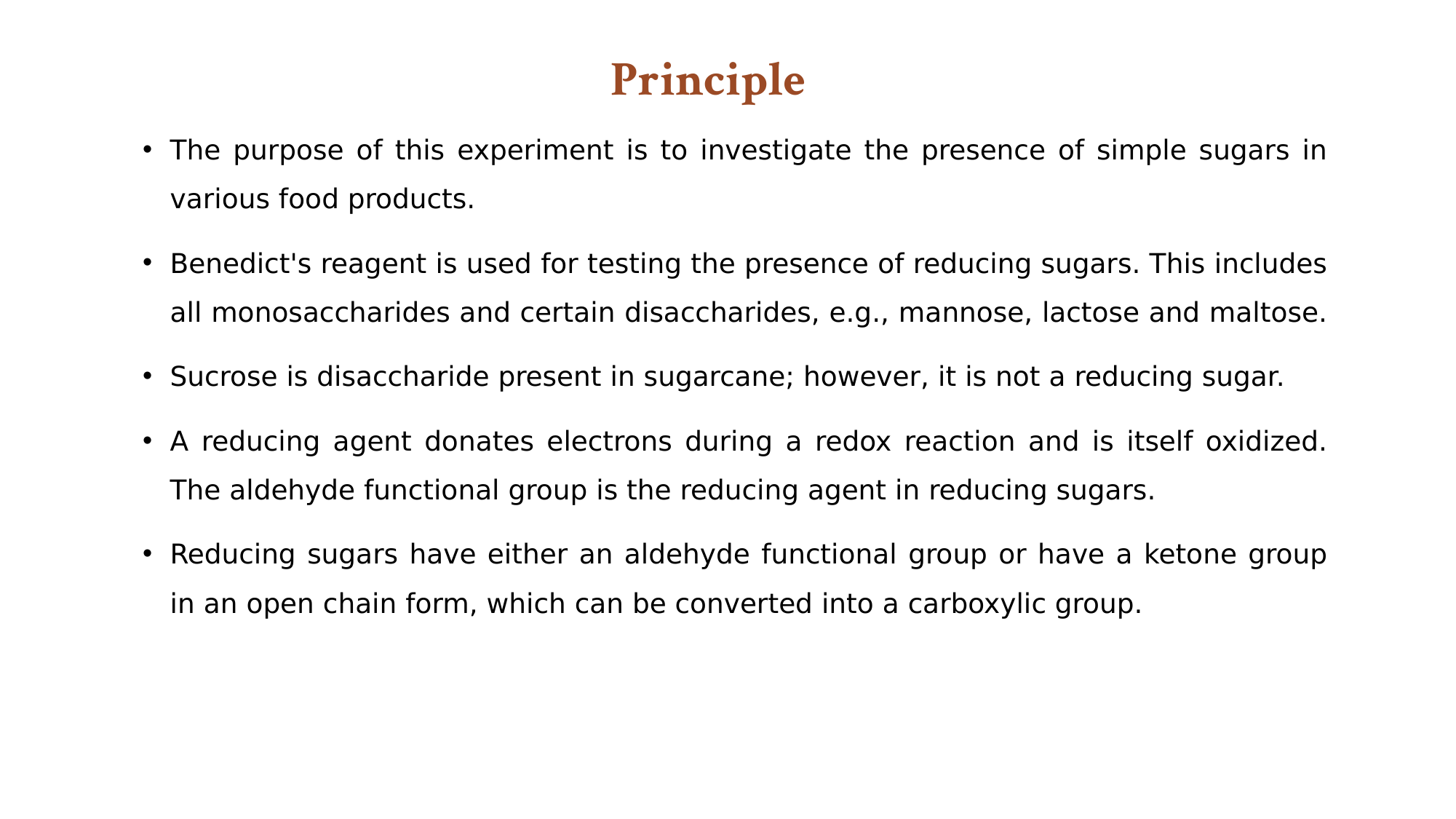

# Principle
The purpose of this experiment is to investigate the presence of simple sugars in various food products.
Benedict's reagent is used for testing the presence of reducing sugars. This includes all monosaccharides and certain disaccharides, e.g., mannose, lactose and maltose.
Sucrose is disaccharide present in sugarcane; however, it is not a reducing sugar.
A reducing agent donates electrons during a redox reaction and is itself oxidized. The aldehyde functional group is the reducing agent in reducing sugars.
Reducing sugars have either an aldehyde functional group or have a ketone group in an open chain form, which can be converted into a carboxylic group.